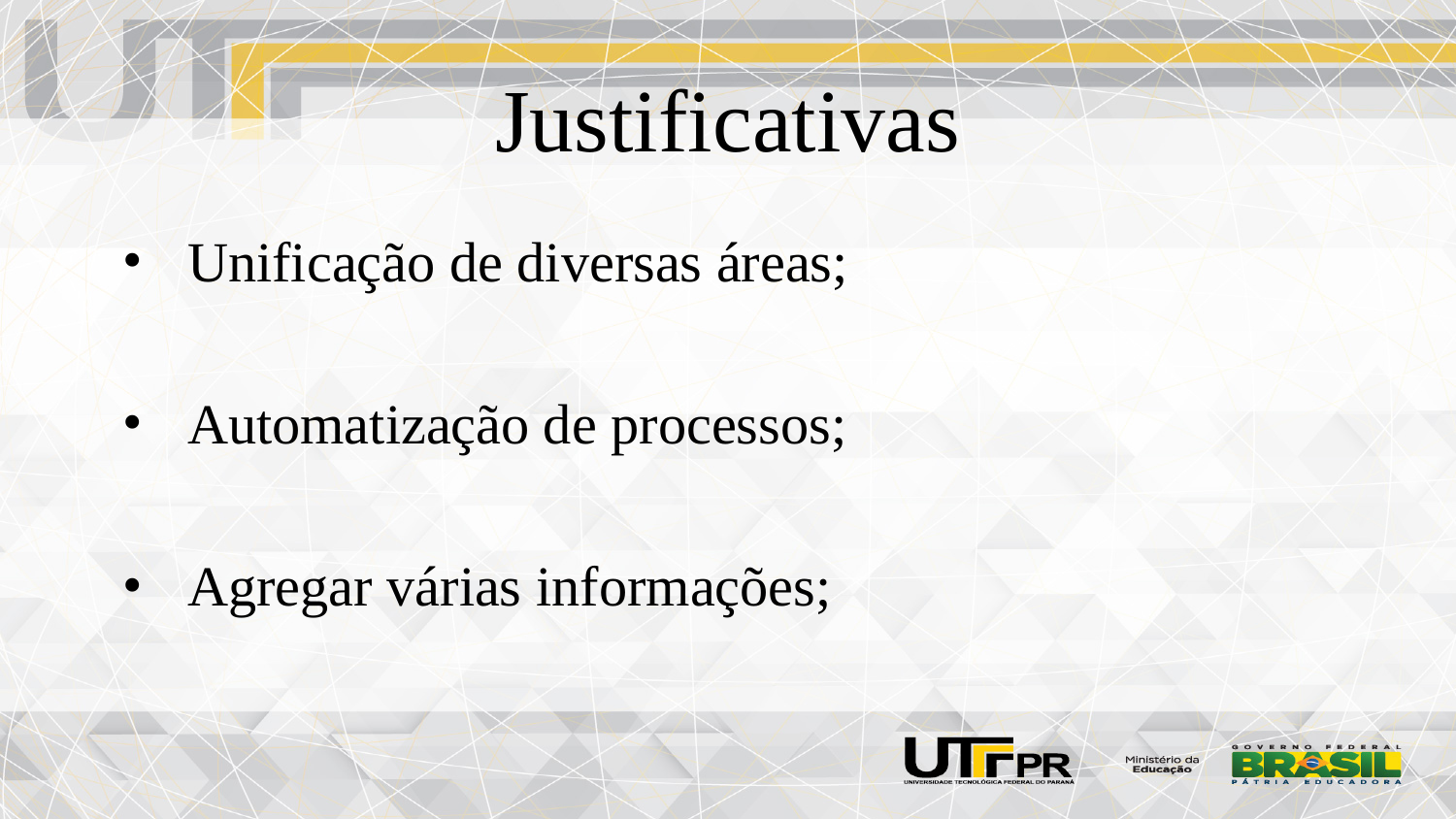

# Justificativas
Unificação de diversas áreas;

Automatização de processos;

Agregar várias informações;